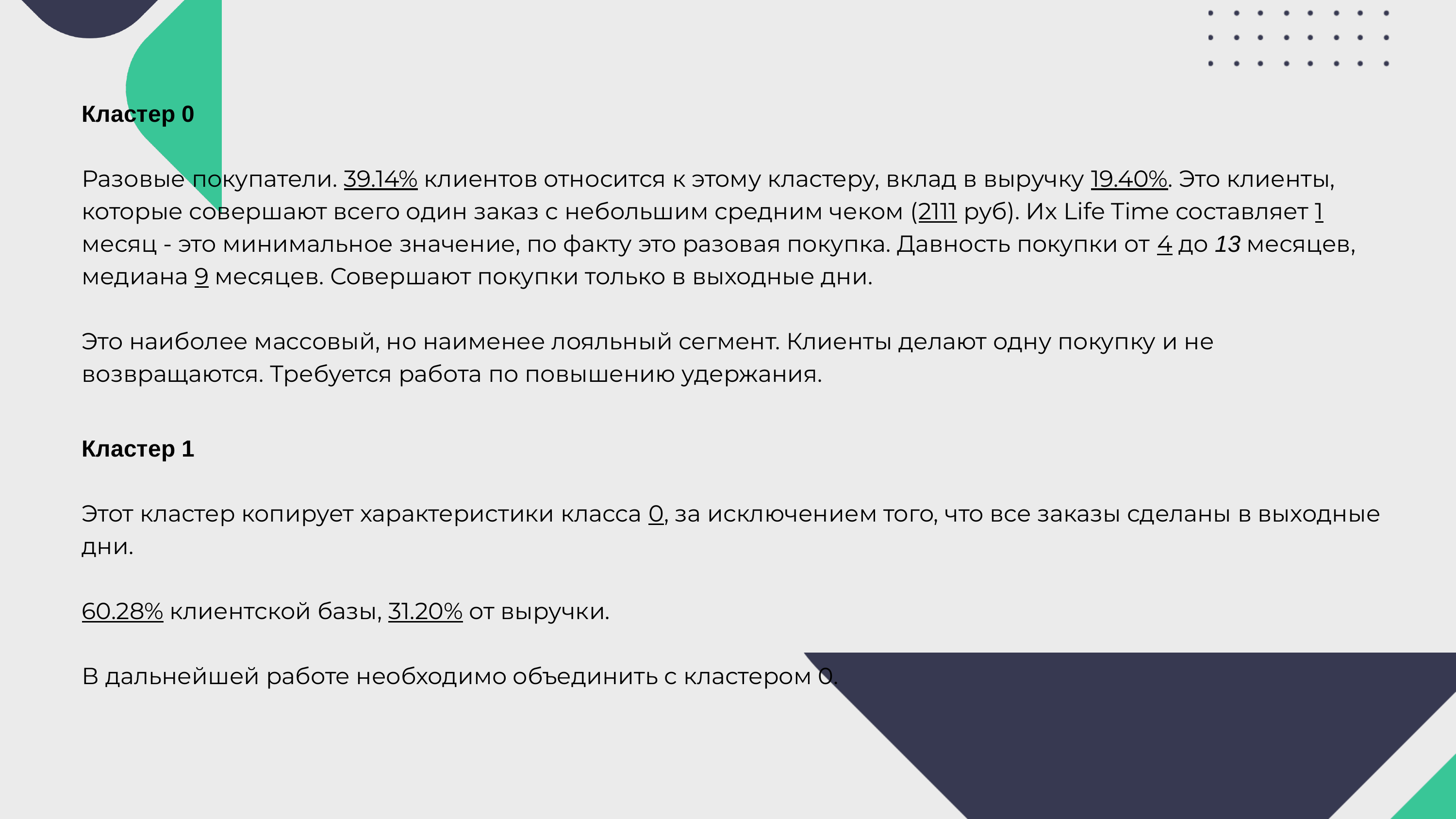

Кластер 0

Разовые покупатели. 39.14% клиентов относится к этому кластеру, вклад в выручку 19.40%. Это клиенты, которые совершают всего один заказ с небольшим средним чеком (2111 руб). Их Life Time составляет 1 месяц - это минимальное значение, по факту это разовая покупка. Давность покупки от 4 до 13 месяцев, медиана 9 месяцев. Совершают покупки только в выходные дни.

Это наиболее массовый, но наименее лояльный сегмент. Клиенты делают одну покупку и не возвращаются. Требуется работа по повышению удержания.
Кластер 1

Этот кластер копирует характеристики класса 0, за исключением того, что все заказы сделаны в выходные дни.

60.28% клиентской базы, 31.20% от выручки.

В дальнейшей работе необходимо объединить с кластером 0.